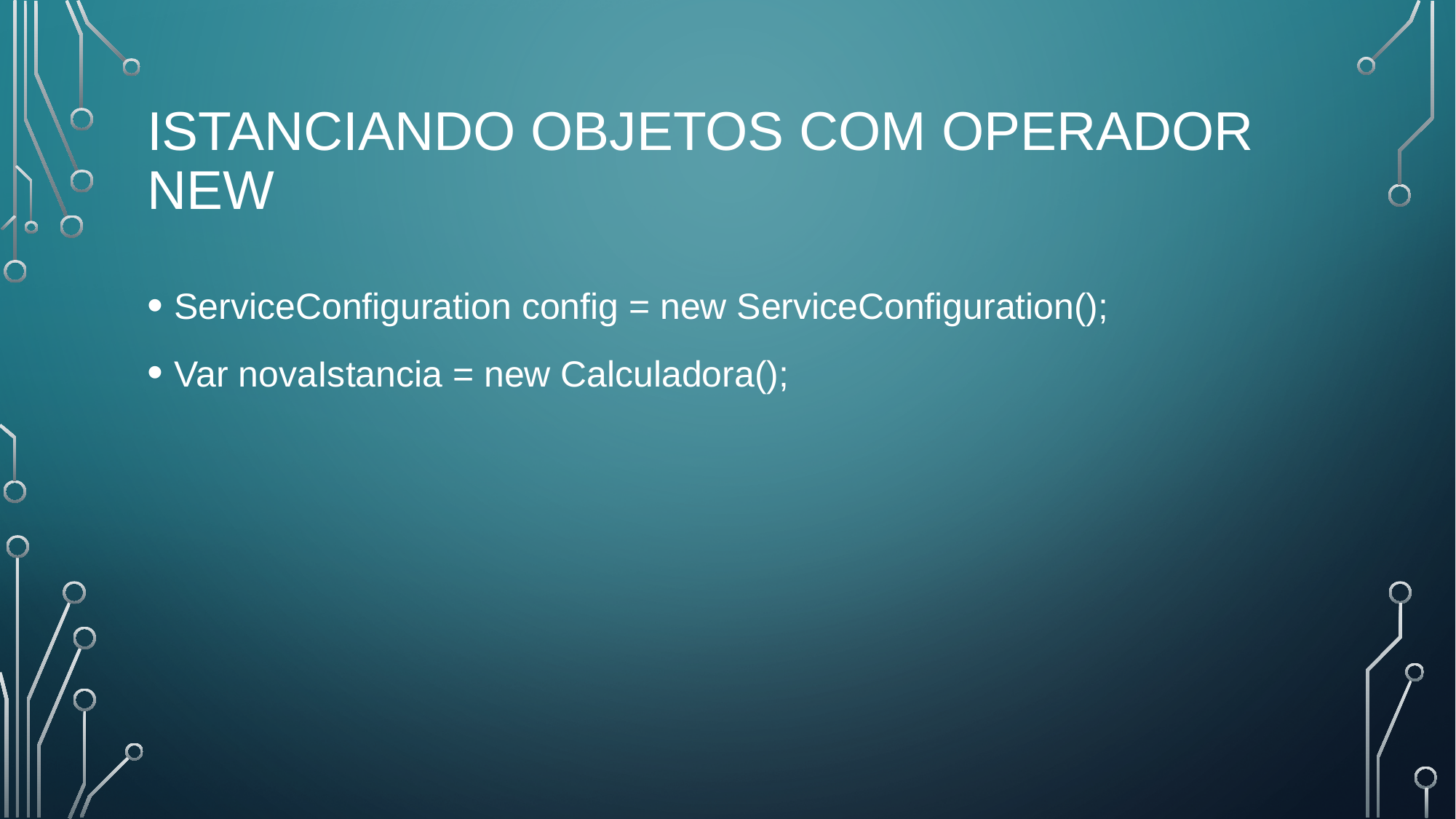

# ISTANCIANDO OBJETOS COM OPERADOR NEW
ServiceConfiguration config = new ServiceConfiguration();
Var novaIstancia = new Calculadora();